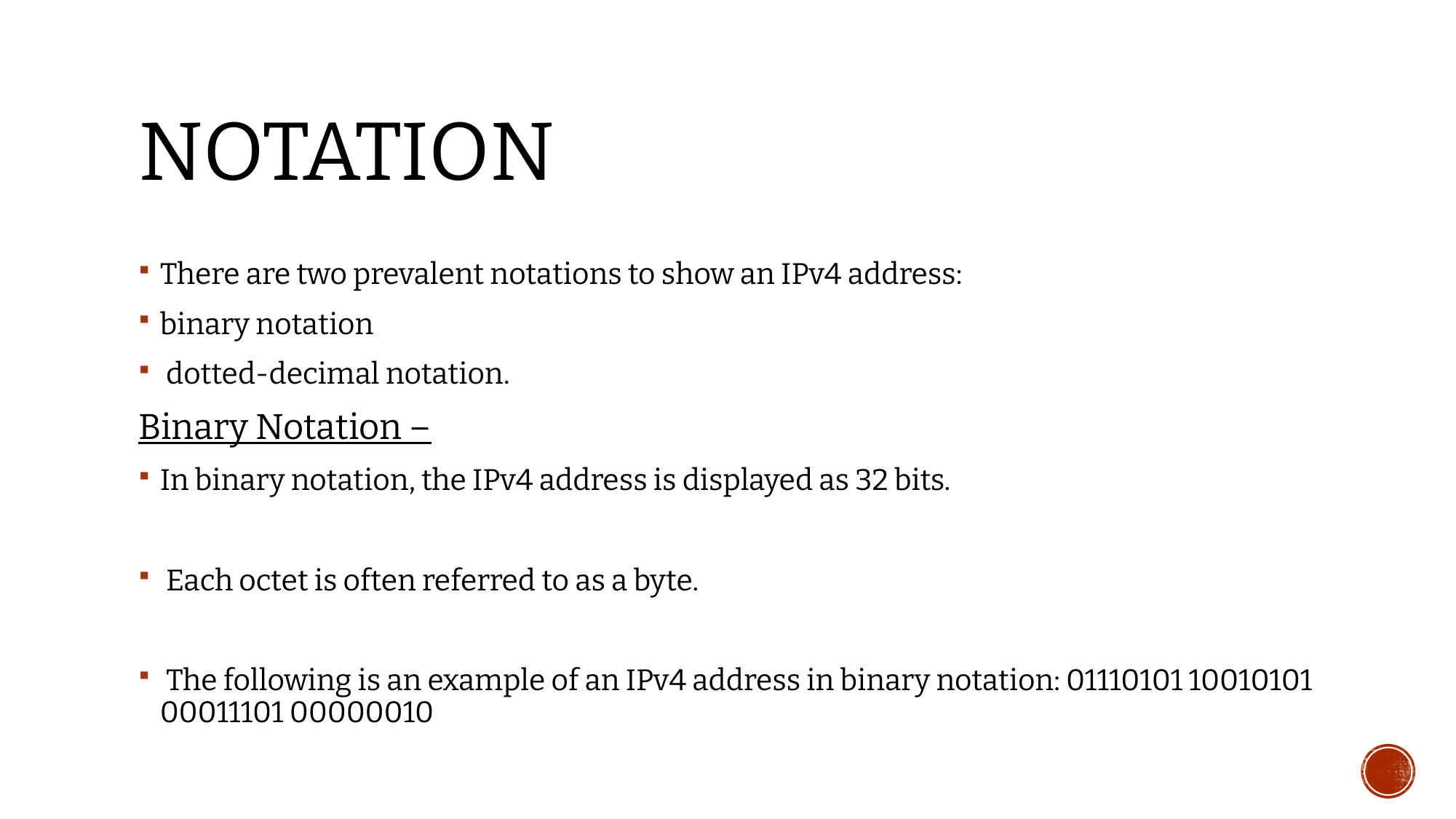

# Notation
There are two prevalent notations to show an IPv4 address:
binary notation
 dotted-decimal notation.
Binary Notation –
In binary notation, the IPv4 address is displayed as 32 bits.

 Each octet is often referred to as a byte.

 The following is an example of an IPv4 address in binary notation: 01110101 10010101 00011101 00000010